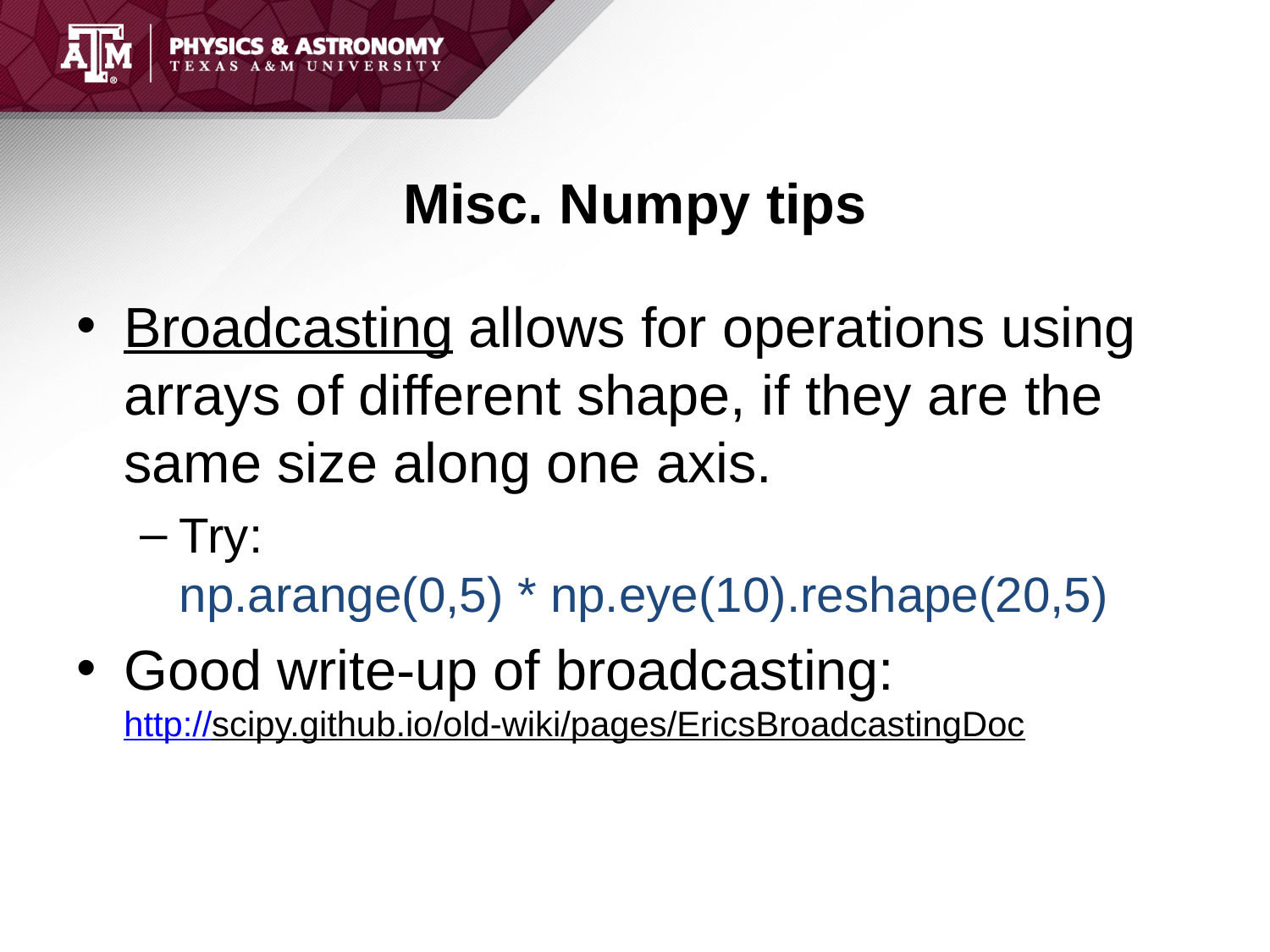

# Misc. Numpy tips
Broadcasting allows for operations using arrays of different shape, if they are the same size along one axis.
Try:
np.arange(0,5) * np.eye(10).reshape(20,5)
Good write-up of broadcasting:
http://scipy.github.io/old-wiki/pages/EricsBroadcastingDoc